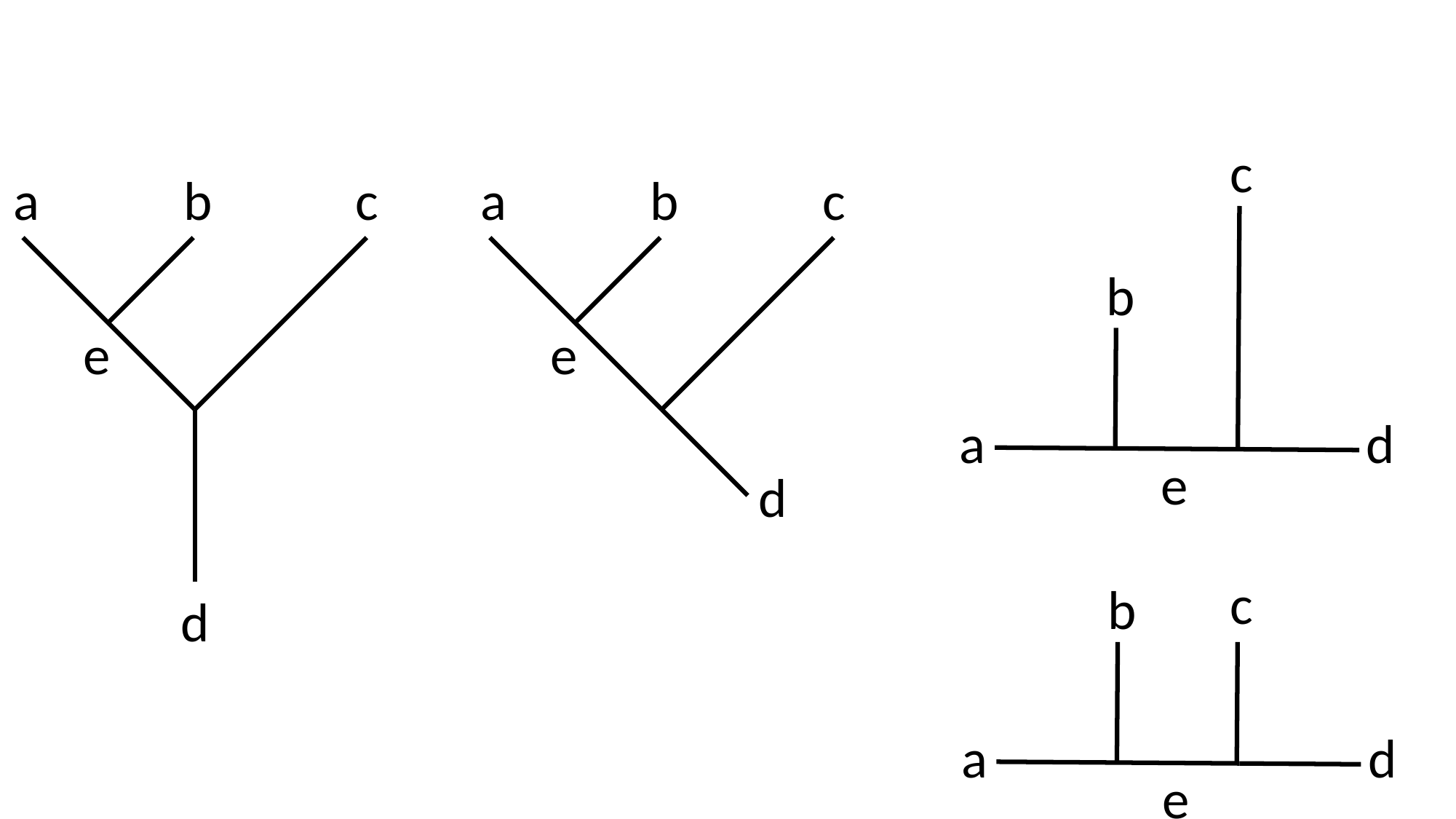

c
c
c
a
b
a
b
b
e
e
a
d
e
d
c
b
d
a
d
e